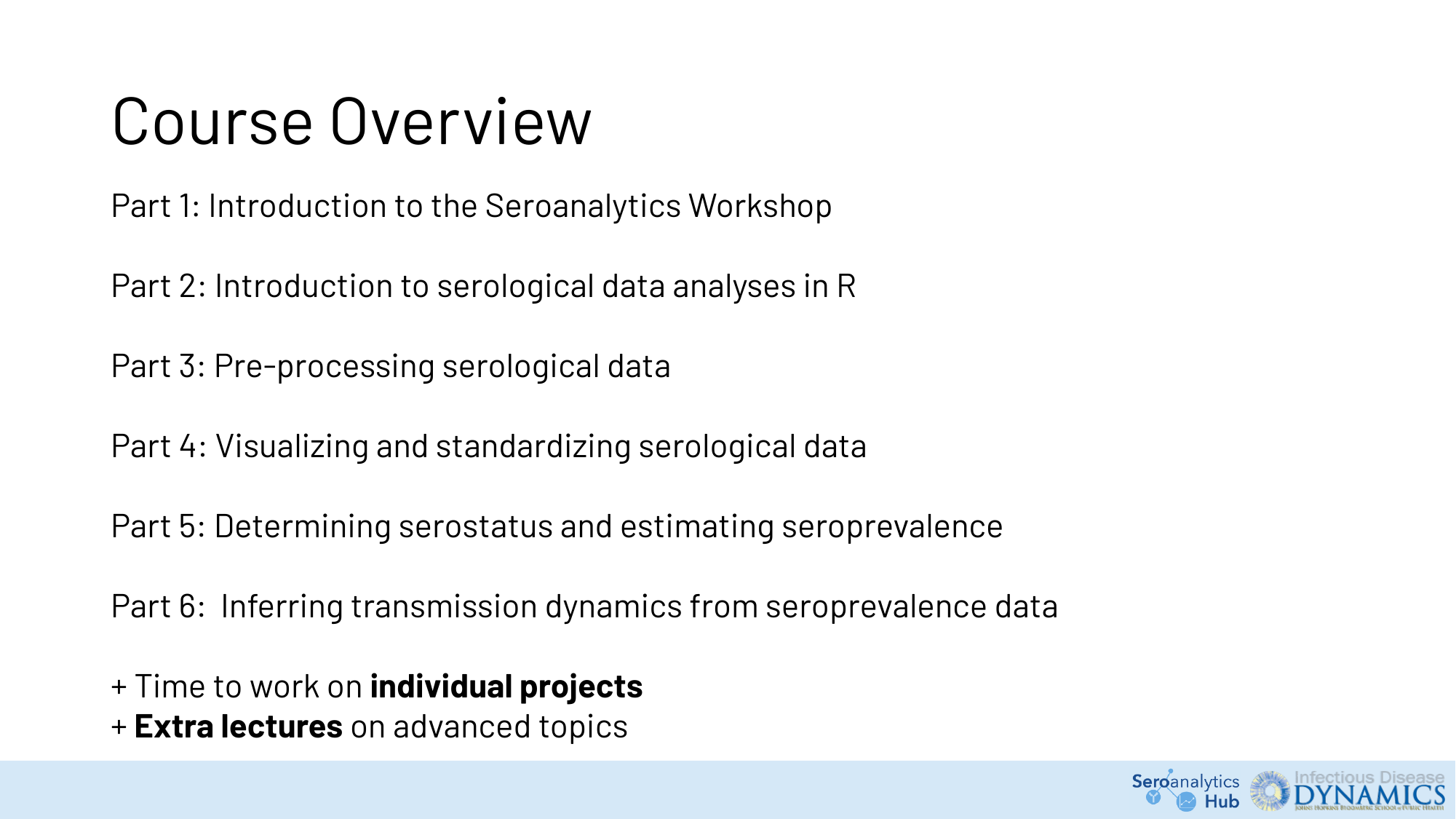

# Course Overview
Part 1: Introduction to the Seroanalytics Workshop

Part 2: Introduction to serological data analyses in R

Part 3: Pre-processing serological data

Part 4: Visualizing and standardizing serological data

Part 5: Determining serostatus and estimating seroprevalence

Part 6:  Inferring transmission dynamics from seroprevalence data

+ Time to work on individual projects
+ Extra lectures on advanced topics